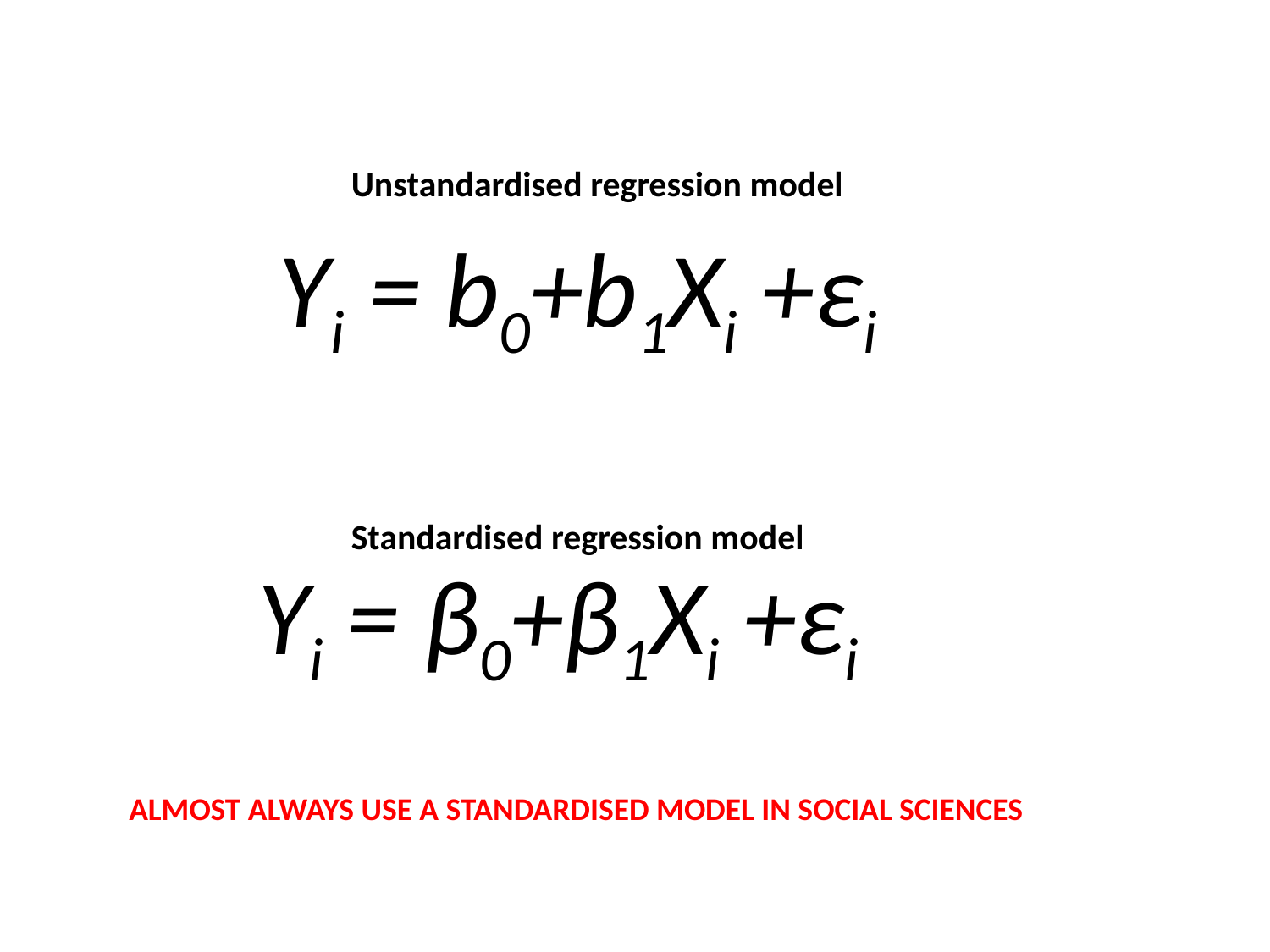

Unstandardised regression model
Yi = b0+b1Xi +εi
Standardised regression model
Yi = β0+β1Xi +εi
ALMOST ALWAYS USE A STANDARDISED MODEL IN SOCIAL SCIENCES